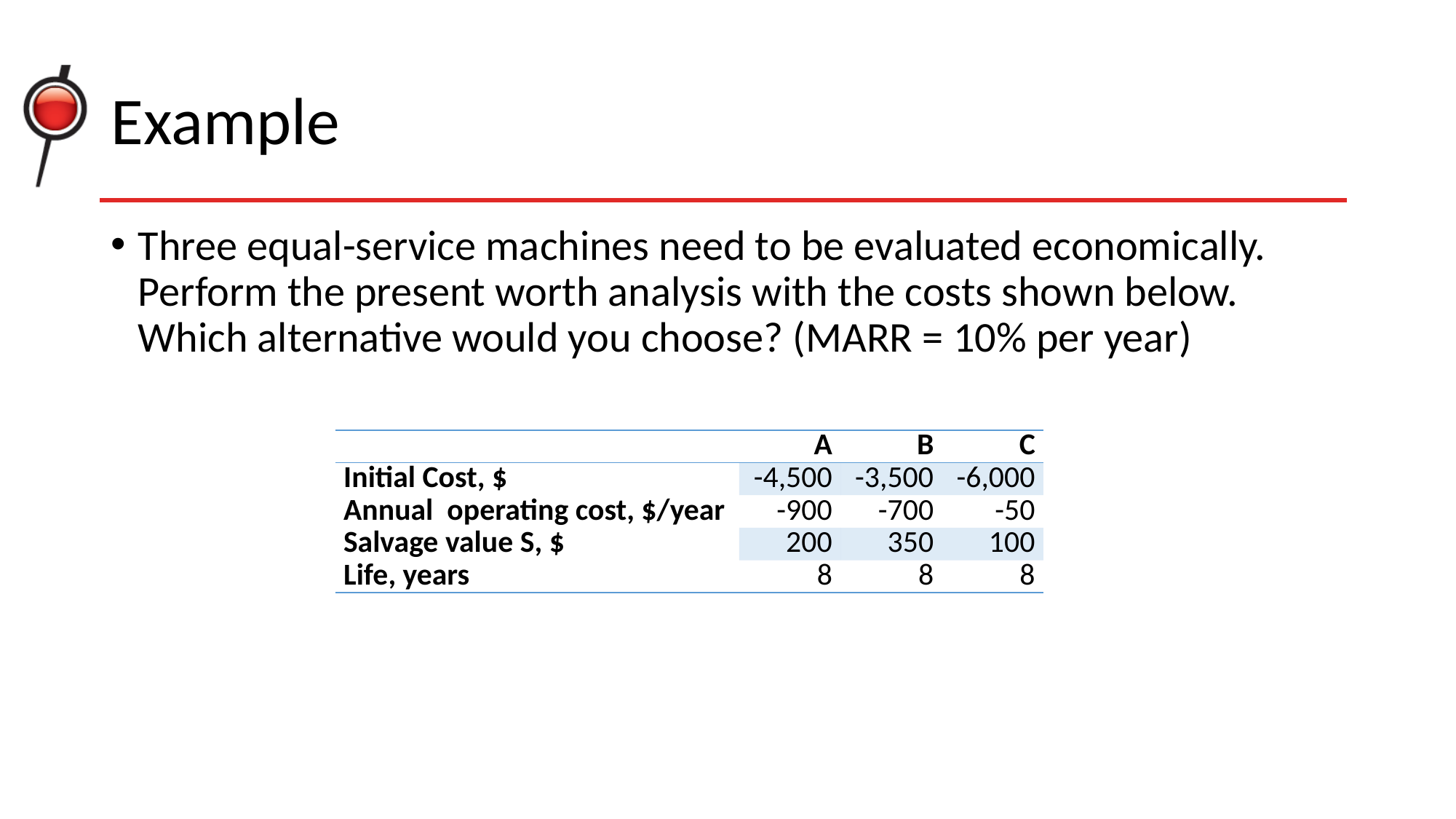

# Example
Three equal-service machines need to be evaluated economically. Perform the present worth analysis with the costs shown below. Which alternative would you choose? (MARR = 10% per year)

|  | A | B | C |
| --- | --- | --- | --- |
| Initial Cost, $ | -4,500 | -3,500 | -6,000 |
| Annual operating cost, $/year | -900 | -700 | -50 |
| Salvage value S, $ | 200 | 350 | 100 |
| Life, years | 8 | 8 | 8 |